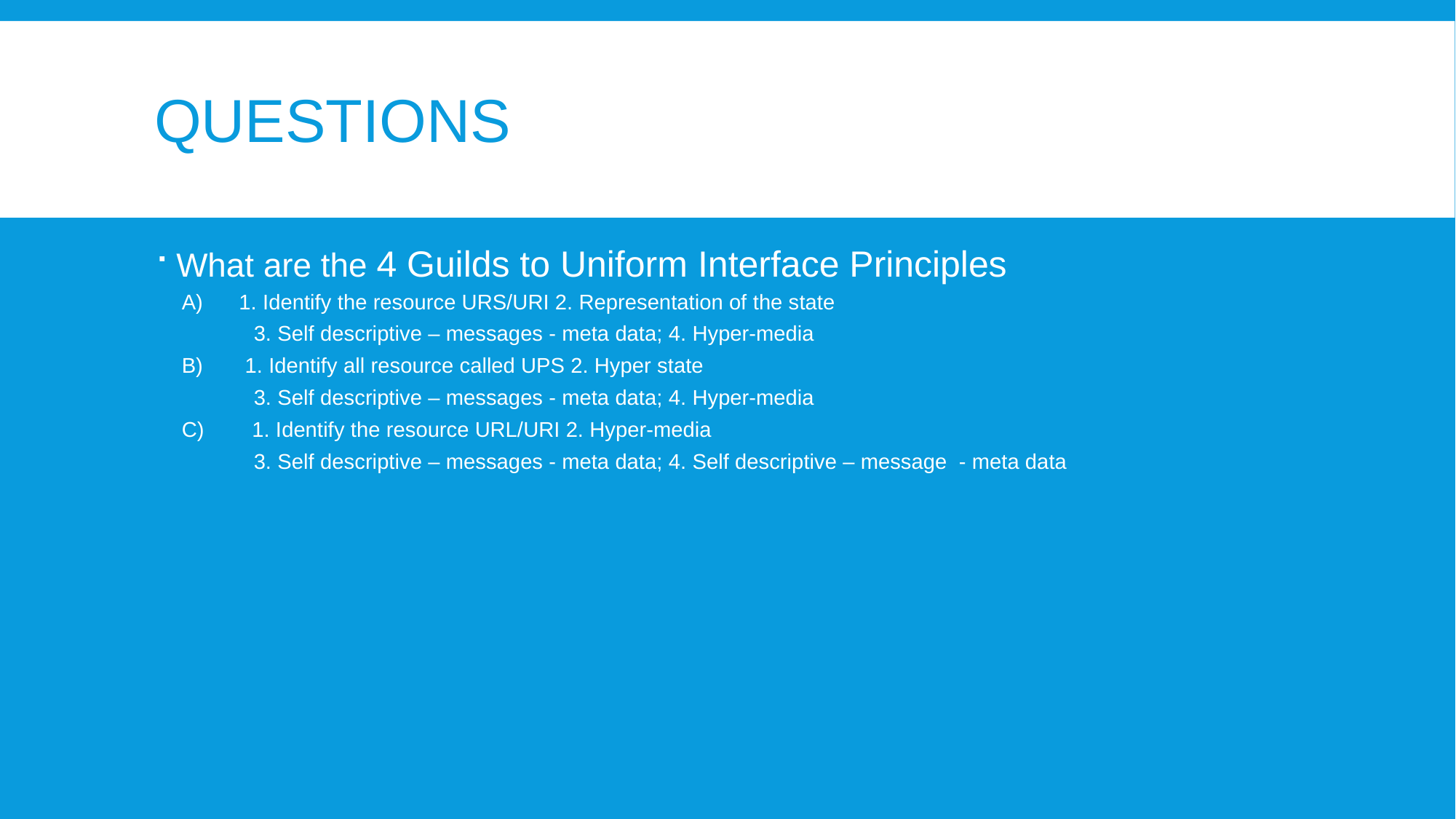

# Questions
What are the 4 Guilds to Uniform Interface Principles
A)      1. Identify the resource URS/URI 2. Representation of the state
            3. Self descriptive – messages - meta data; 4. Hyper-media
B)       1. Identify all resource called UPS 2. Hyper state
            3. Self descriptive – messages - meta data; 4. Hyper-media
C)        1. Identify the resource URL/URI 2. Hyper-media
            3. Self descriptive – messages - meta data; 4. Self descriptive – message  - meta data